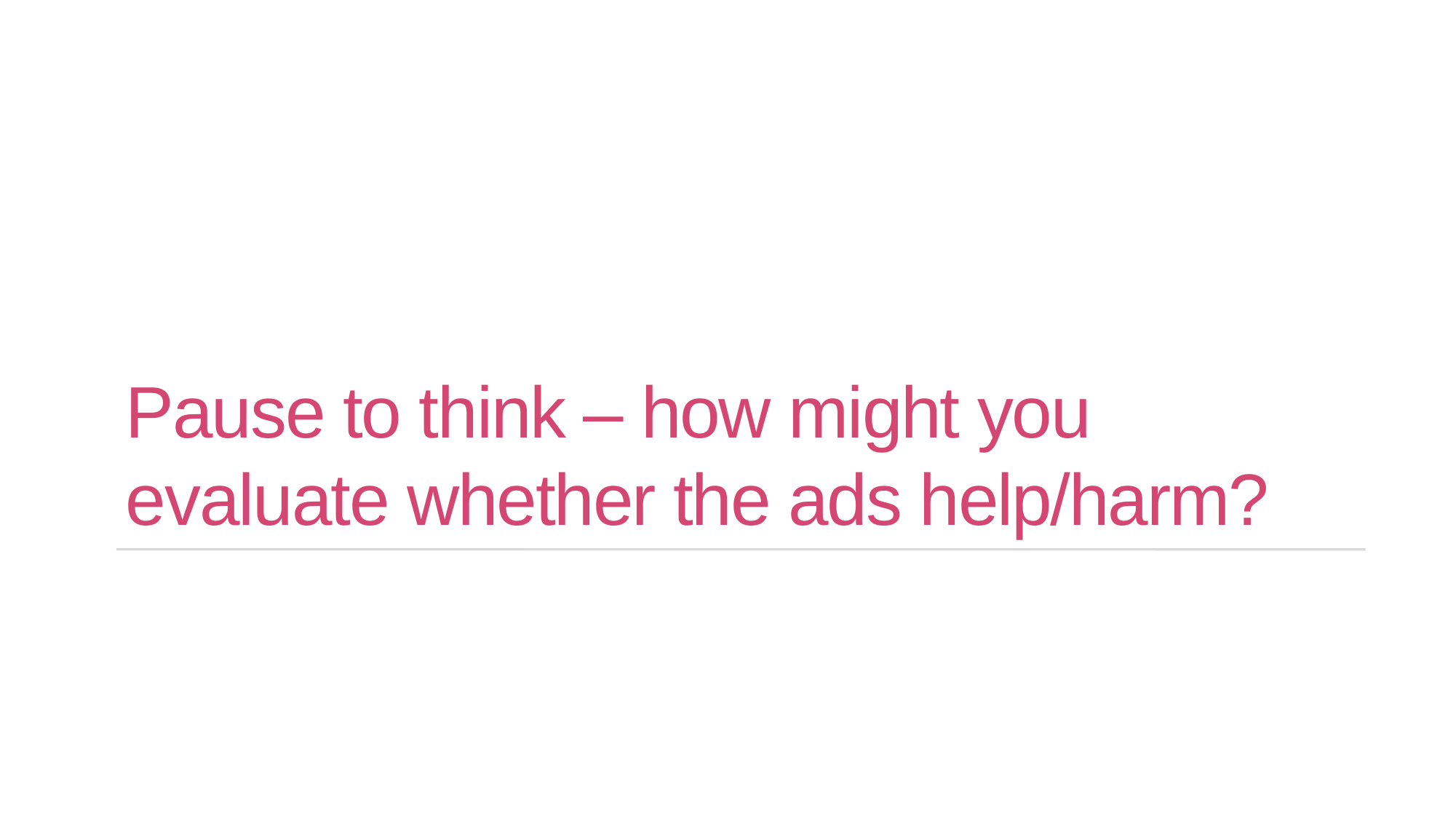

# Pause to think – how might you evaluate whether the ads help/harm?